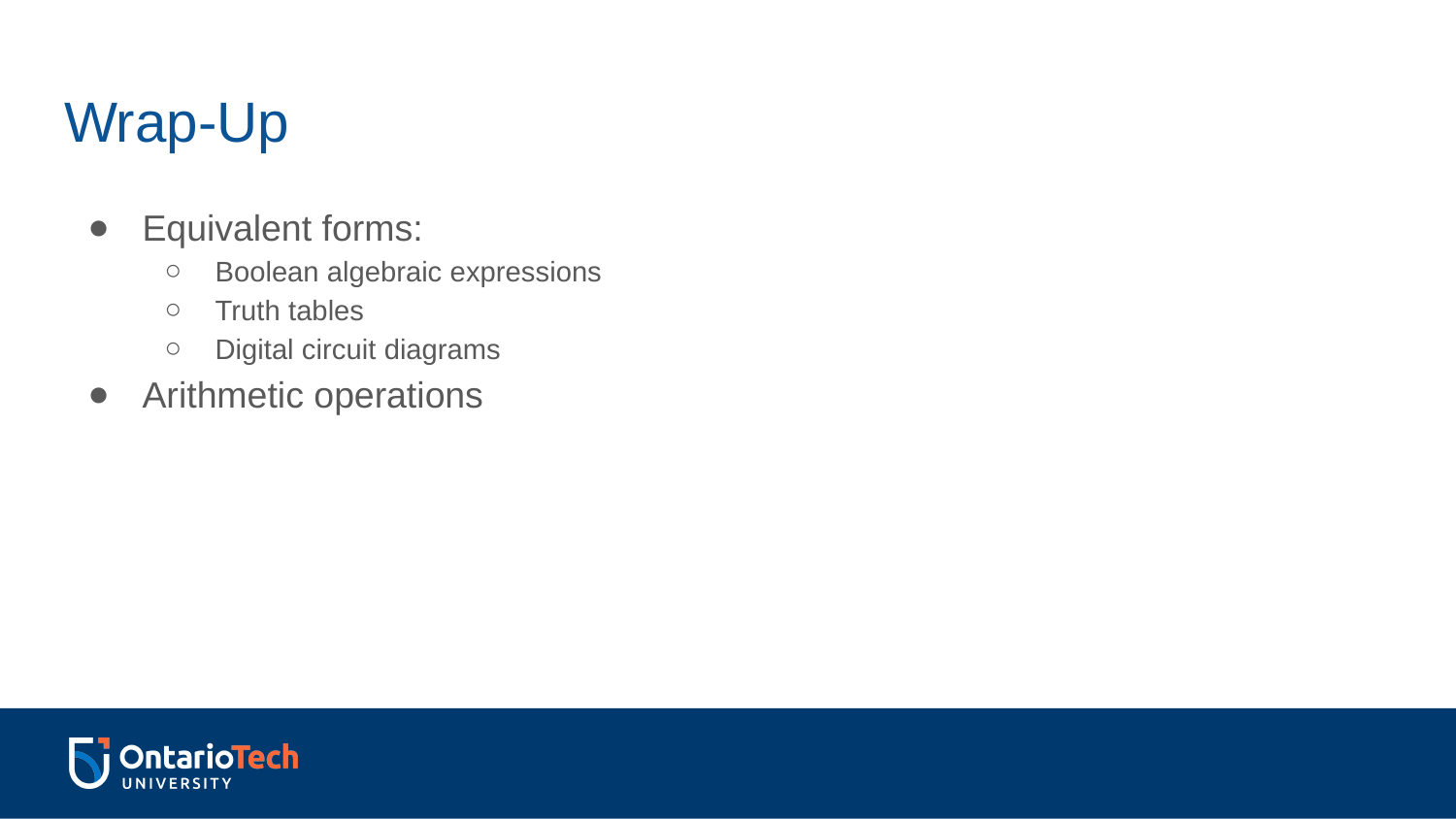

# Wrap-Up
Equivalent forms:
Boolean algebraic expressions
Truth tables
Digital circuit diagrams
Arithmetic operations